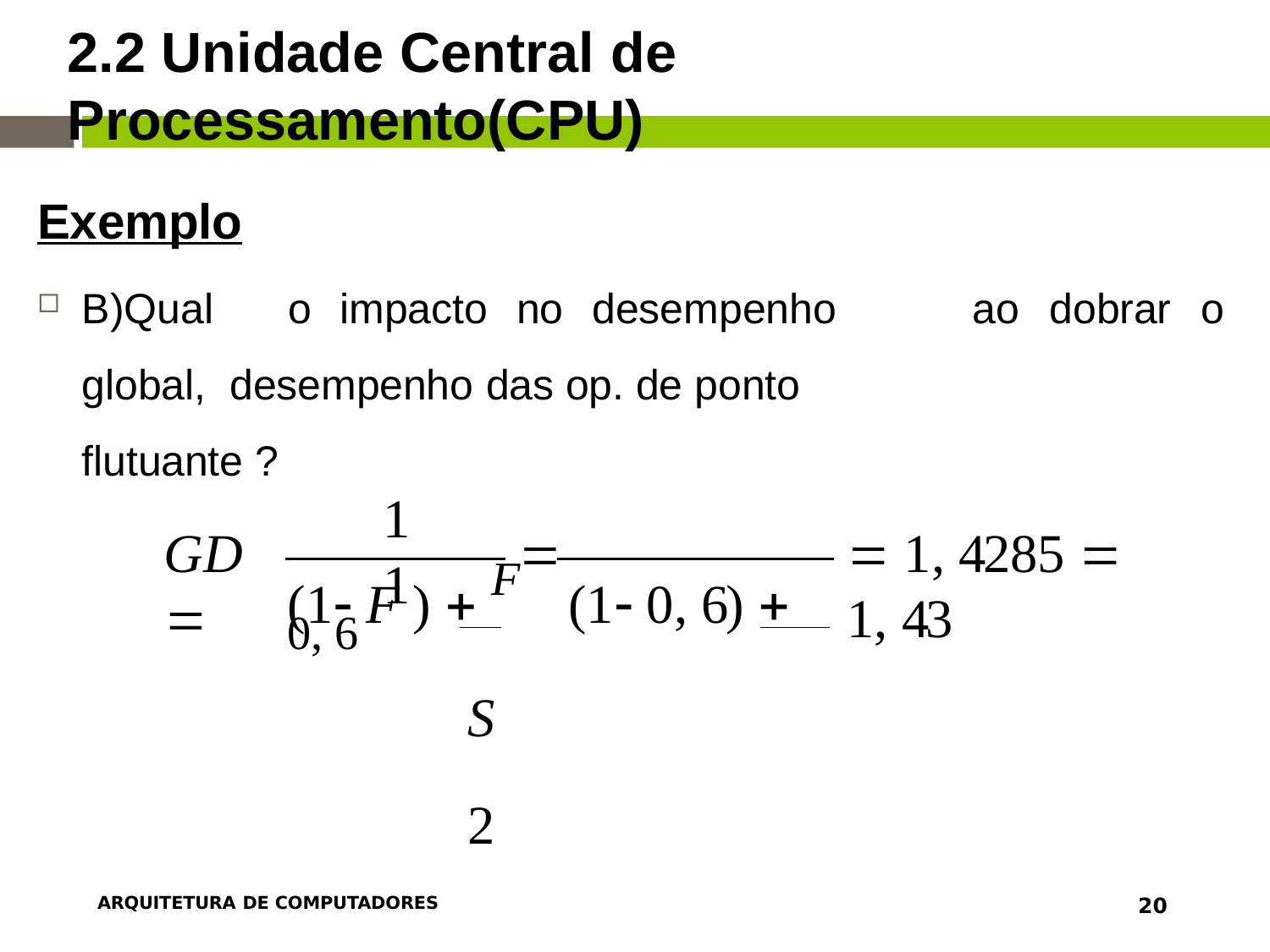

# 2.2 Unidade Central de Processamento(CPU)
Exemplo
B)Qual	o	impacto	no	desempenho	global,  desempenho das op. de ponto flutuante ?
ao	dobrar	o
1	1
GD =
=
= 1, 4285 = 1, 43

(1− F ) + F	(1− 0, 6) + 0, 6
S	2

ARQUITETURA DE COMPUTADORES
20